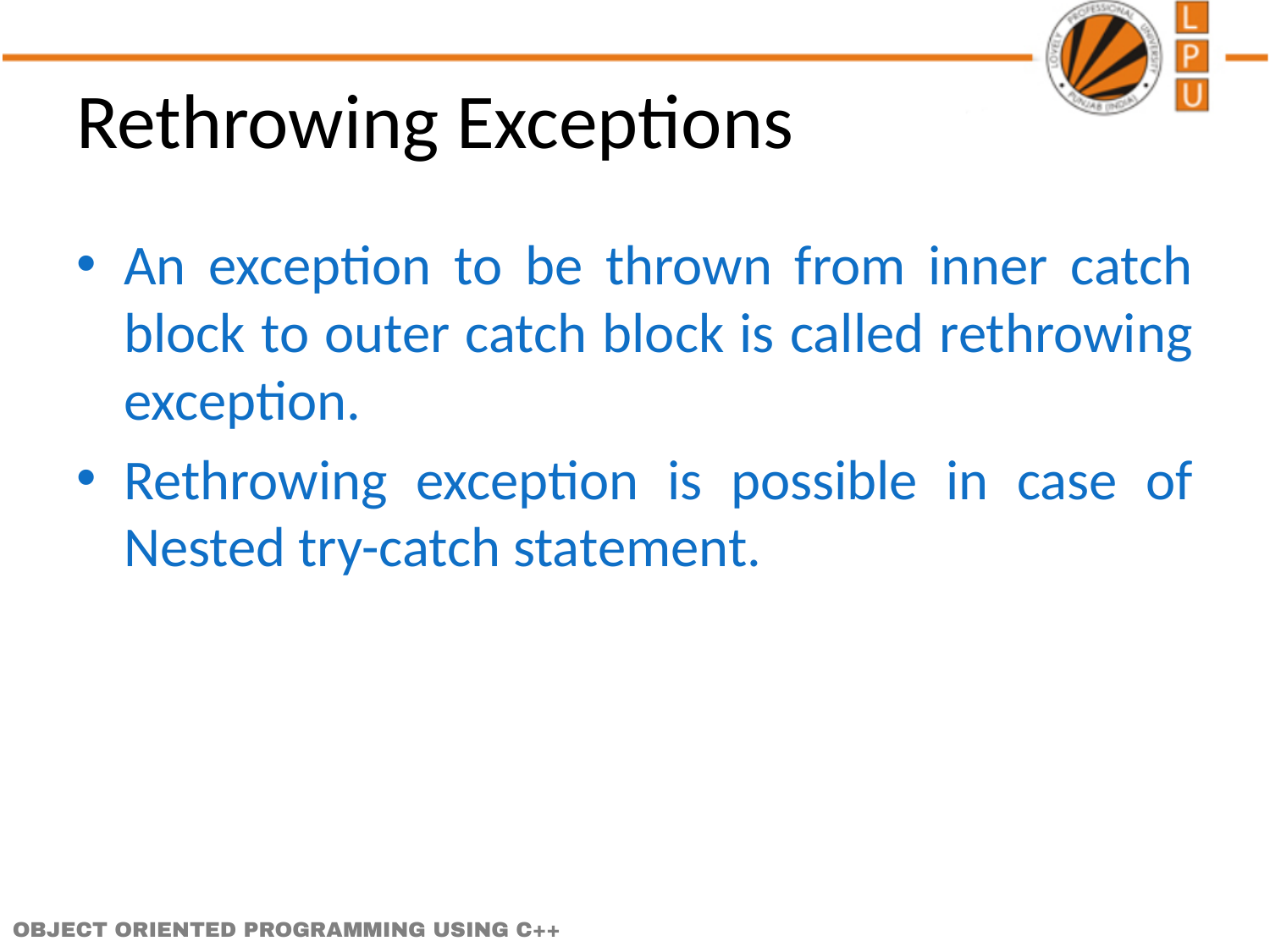

# Rethrowing Exceptions
An exception to be thrown from inner catch block to outer catch block is called rethrowing exception.
Rethrowing exception is possible in case of Nested try-catch statement.